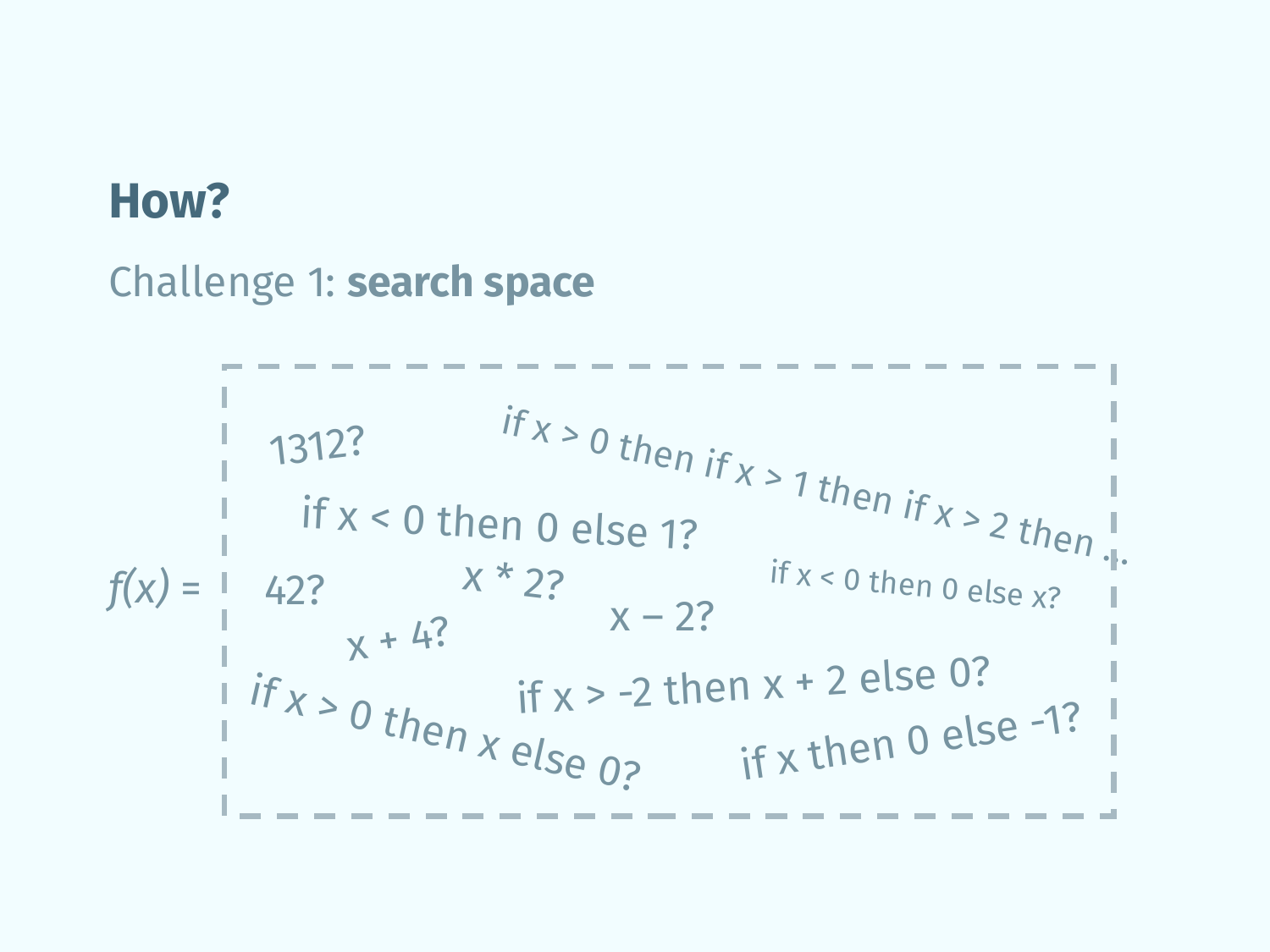

# How?
Challenge 1: search space

1312?
if x < 0 then 0 else 1?
x * 2?
f(x) =
42?
if x < 0 then 0 else x?
x – 2?
x + 4?
if x > -2 then x + 2 else 0?
if x > 0 then x else 0?
if x > 0 then if x > 1 then if x > 2 then …
if x then 0 else -1?